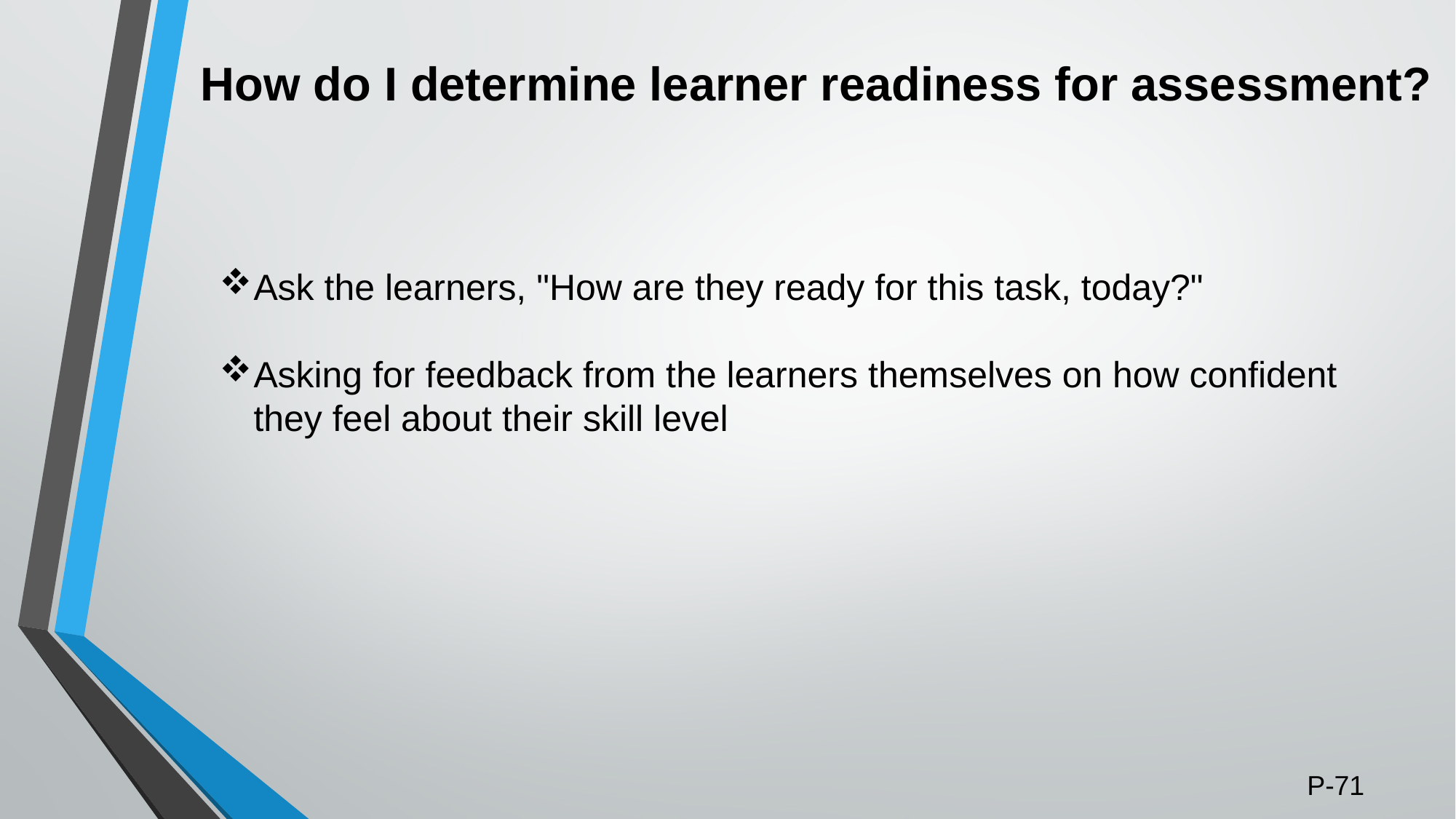

# How do I determine learner readiness for assessment?
Ask the learners, "How are they ready for this task, today?"

Asking for feedback from the learners themselves on how confident they feel about their skill level

P-71